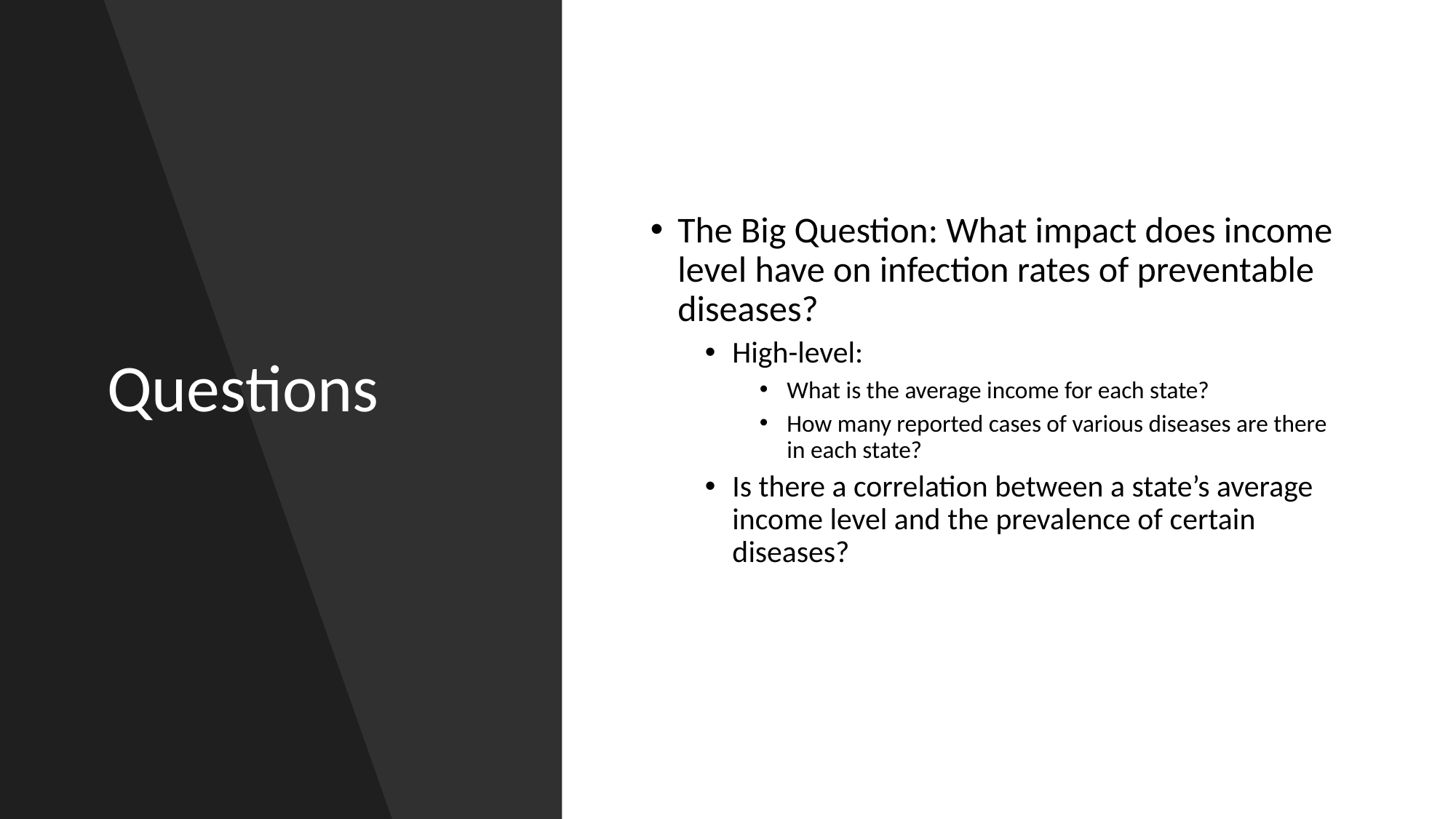

# Questions
The Big Question: What impact does income level have on infection rates of preventable diseases?
High-level:
What is the average income for each state?
How many reported cases of various diseases are there in each state?
Is there a correlation between a state’s average income level and the prevalence of certain diseases?